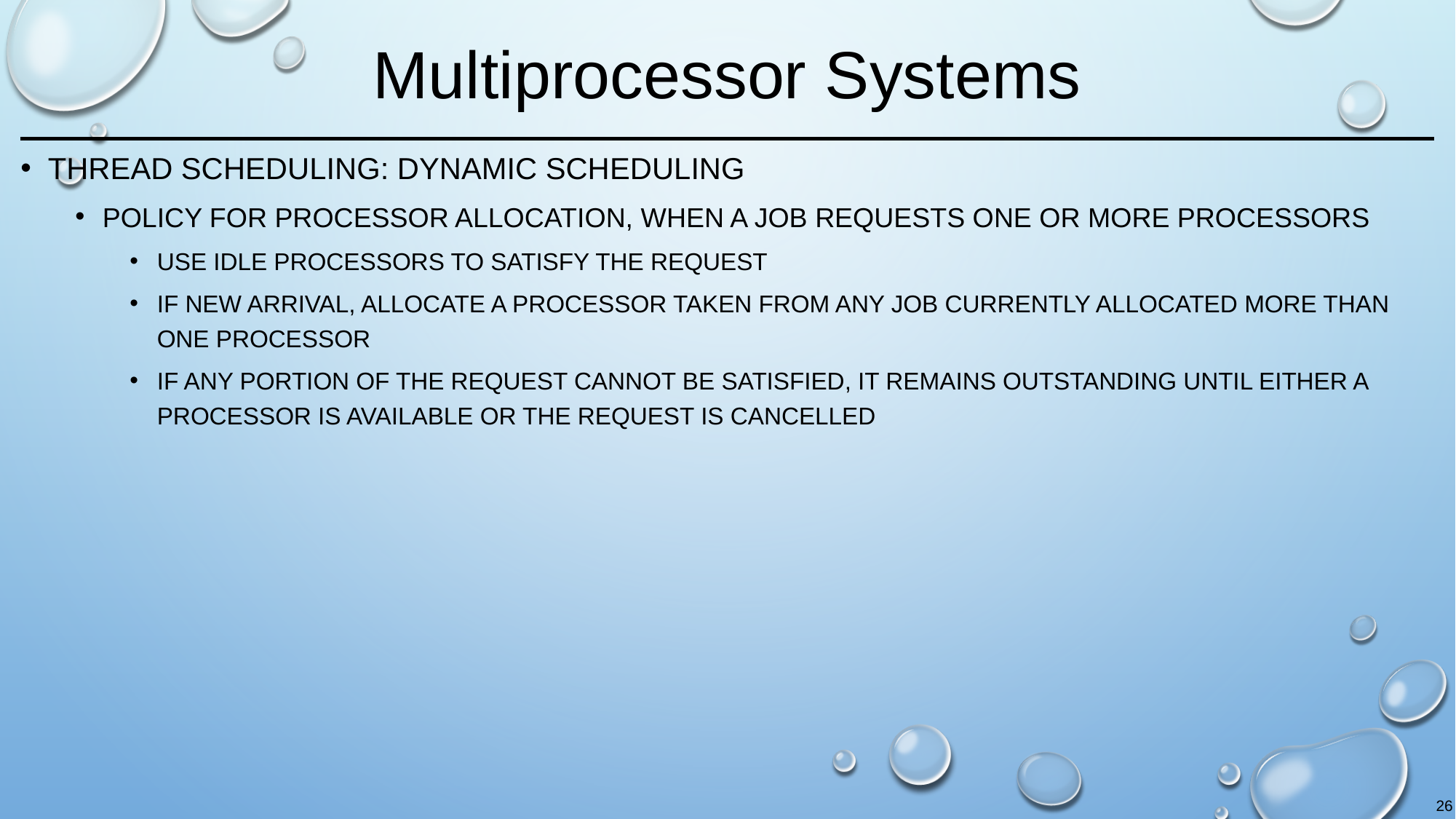

# Multiprocessor Systems
Thread Scheduling: Dynamic Scheduling
Policy for processor allocation, when a job requests one or more processors
Use idle processors to satisfy the request
If new arrival, allocate a processor taken from any job currently allocated more than one processor
If any portion of the request cannot be satisfied, it remains outstanding until either a processor is available or the request is cancelled

26